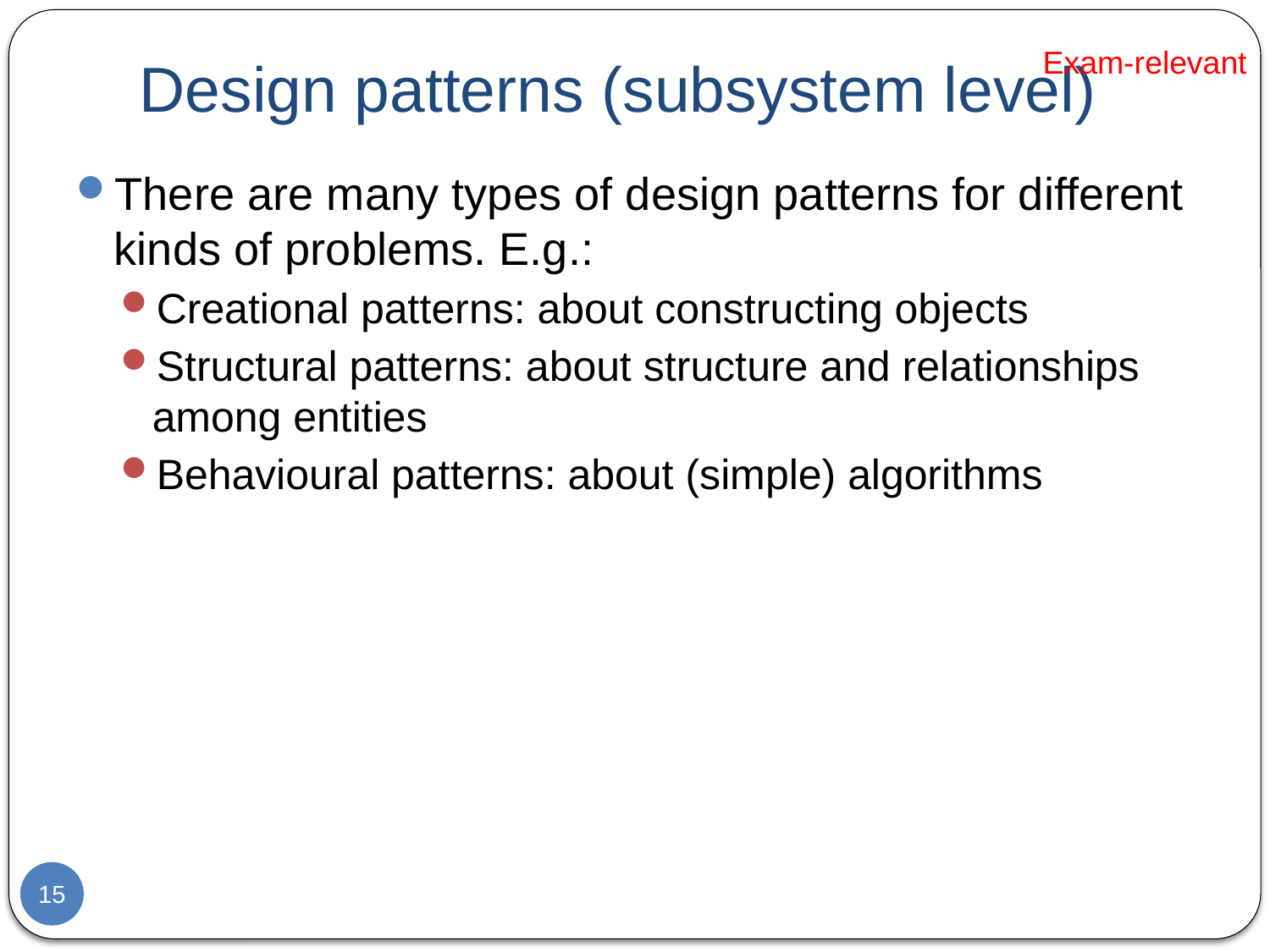

Exam-relevant
# Design patterns (subsystem level)
There are many types of design patterns for different kinds of problems. E.g.:
Creational patterns: about constructing objects
Structural patterns: about structure and relationships among entities
Behavioural patterns: about (simple) algorithms
15